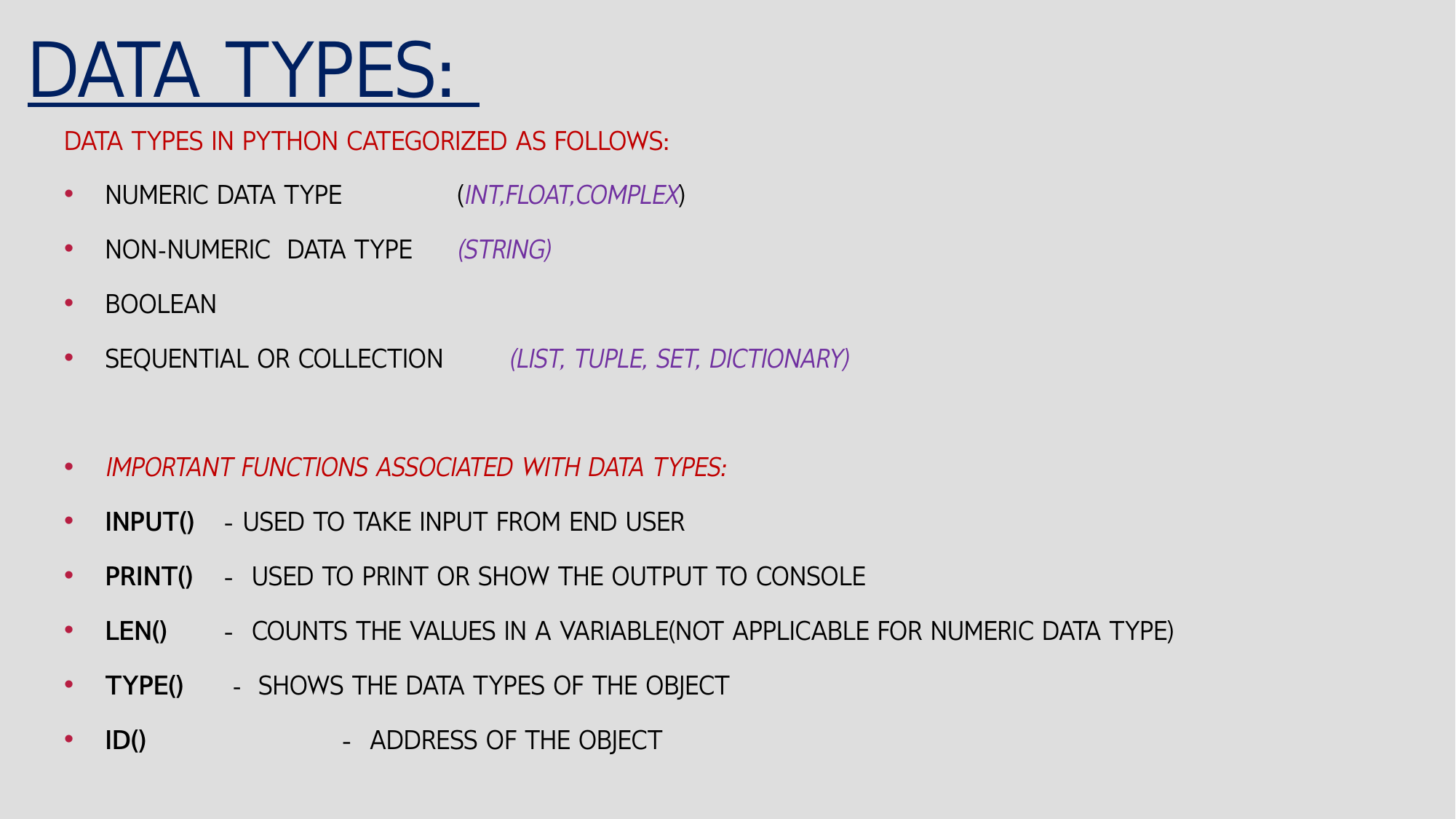

# Data Types:
Data types in python categorized as follows:
Numeric Data Type         	   (int,float,complex)
Non-Numeric  Data Type	   (string)
Boolean
Sequential or Collection        (list, tuple, set, dictionary)

Important Functions associated with Data Types:
input() 	 - used to take input from end user
print()	 -  Used to print or show the output to console
len()	 -  counts the values in a variable(not applicable for numeric data type)
type()	  -  shows the data types of the object
id()		  -  Address of the object